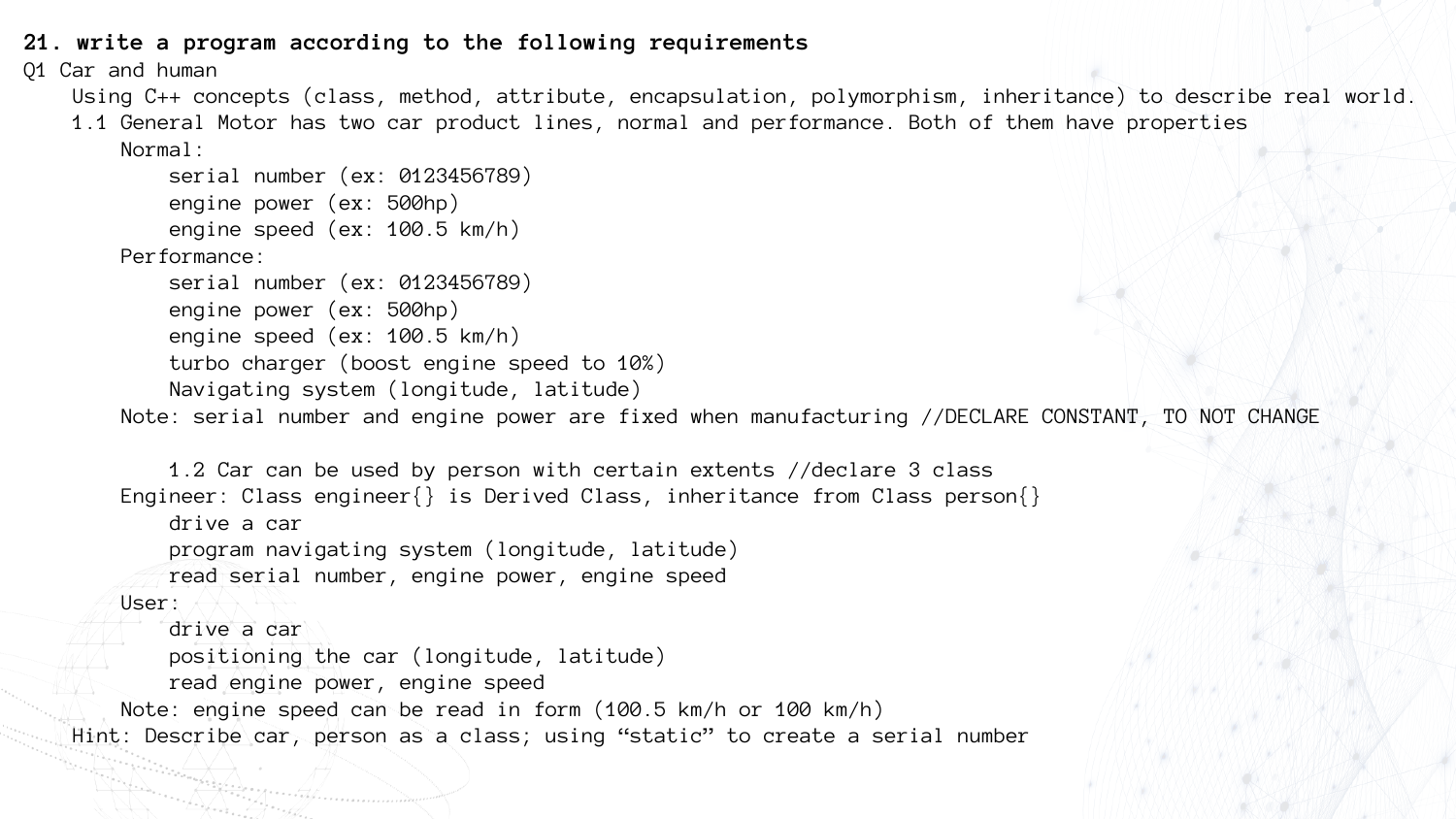

21. write a program according to the following requirements
Q1 Car and human
    Using C++ concepts (class, method, attribute, encapsulation, polymorphism, inheritance) to describe real world.
    1.1 General Motor has two car product lines, normal and performance. Both of them have properties
        Normal:
            serial number (ex: 0123456789)
            engine power (ex: 500hp)
            engine speed (ex: 100.5 km/h)
        Performance:
            serial number (ex: 0123456789)
            engine power (ex: 500hp)
            engine speed (ex: 100.5 km/h)
            turbo charger (boost engine speed to 10%)
            Navigating system (longitude, latitude)
        Note: serial number and engine power are fixed when manufacturing //DECLARE CONSTANT, TO NOT CHANGE

	1.2 Car can be used by person with certain extents //declare 3 class
        Engineer: Class engineer{} is Derived Class, inheritance from Class person{}
            drive a car
            program navigating system (longitude, latitude)
            read serial number, engine power, engine speed
        User:
            drive a car
            positioning the car (longitude, latitude)
            read engine power, engine speed
        Note: engine speed can be read in form (100.5 km/h or 100 km/h)
    Hint: Describe car, person as a class; using “static” to create a serial number